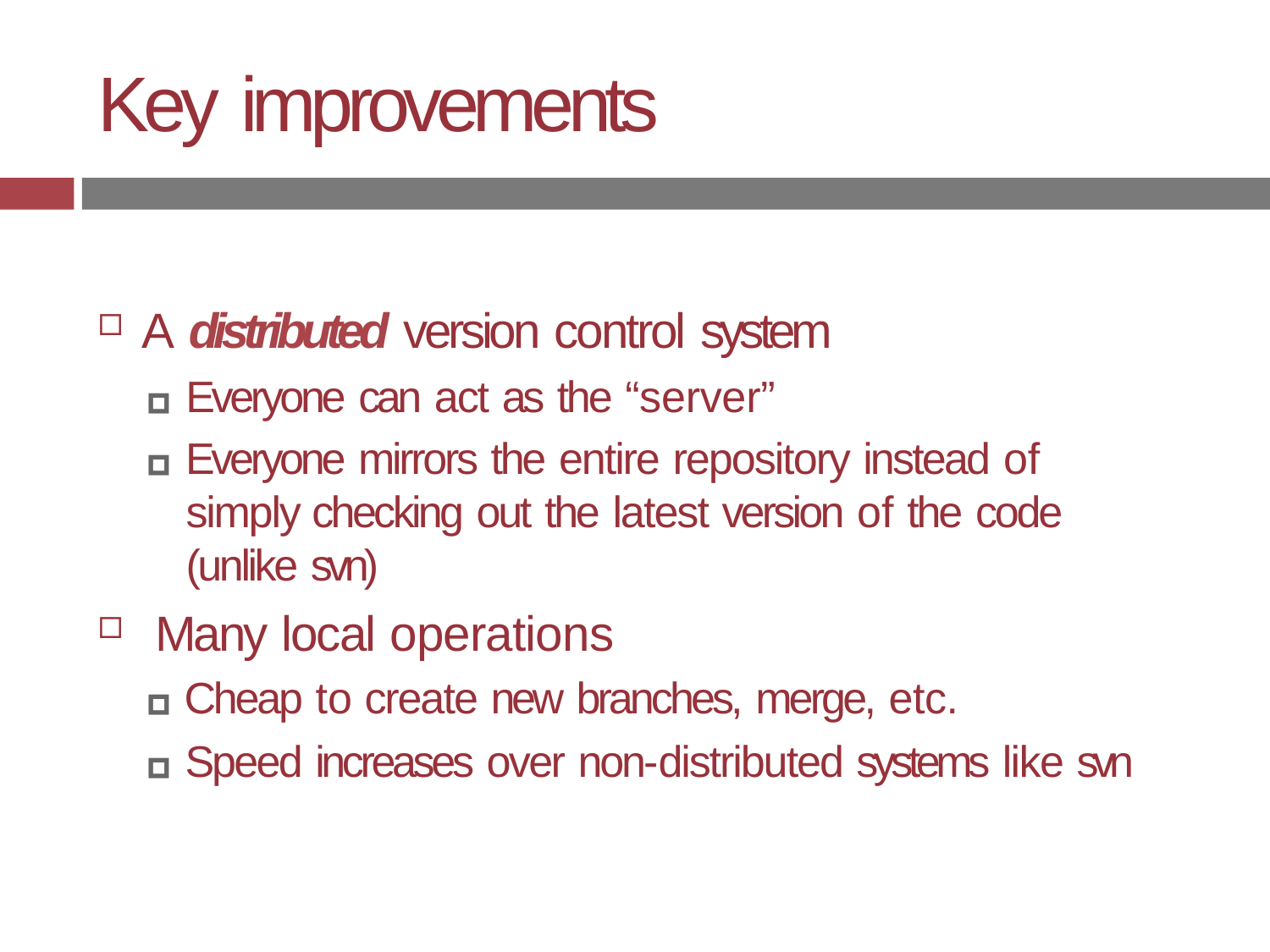

# Key improvements
A distributed version control system
🞑 Everyone can act as the “server”
🞑 Everyone mirrors the entire repository instead of simply checking out the latest version of the code (unlike svn)
Many local operations
🞑 Cheap to create new branches, merge, etc.
🞑 Speed increases over non-distributed systems like svn